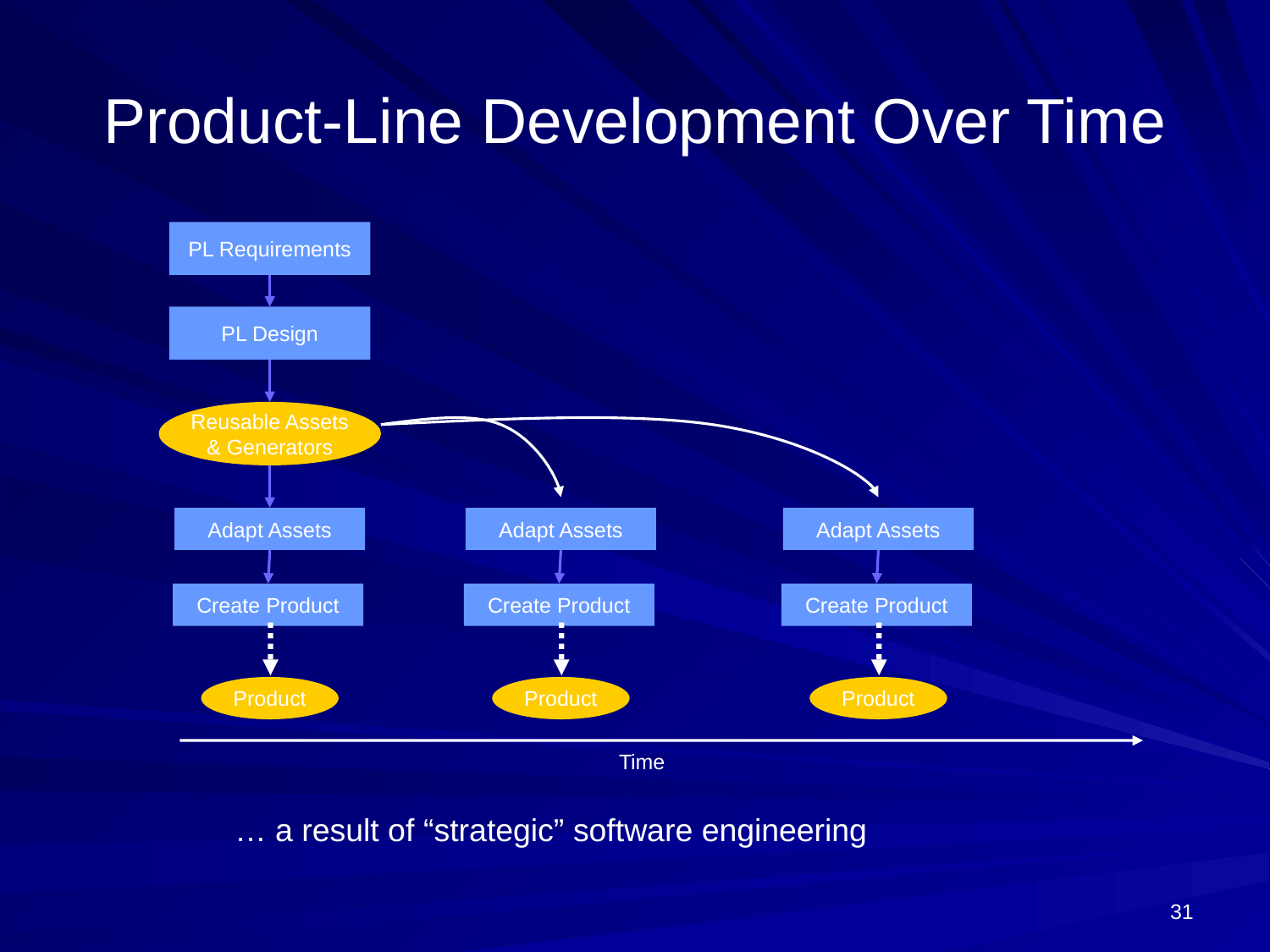

# Product-Line Development Over Time
PL Requirements
PL Design
Reusable Assets
& Generators

Adapt Assets
Adapt Assets
Adapt Assets
Create Product
Create Product
Create Product

Product
Product
Product

Time
… a result of “strategic” software engineering
31